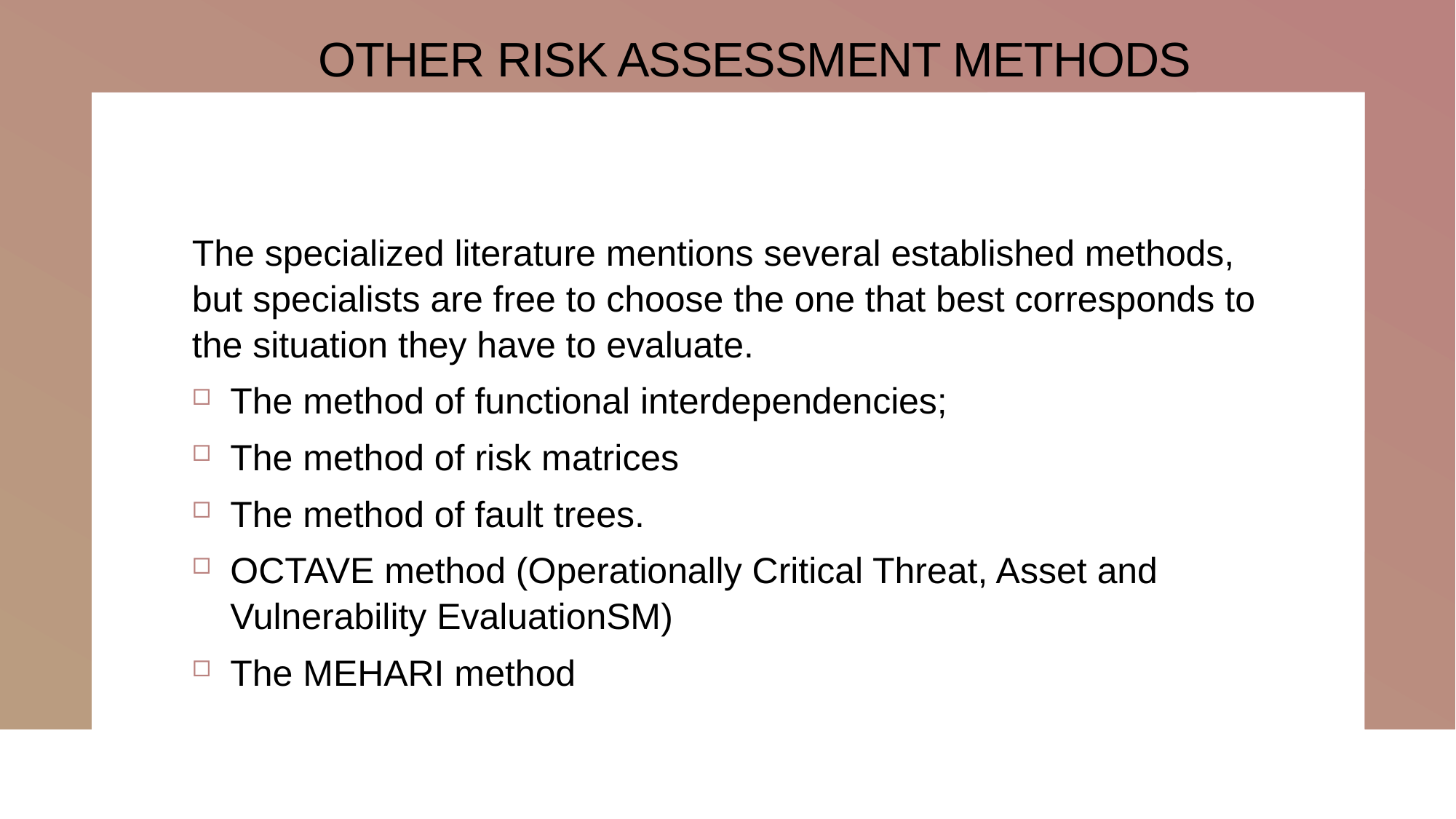

# OTHER RISK ASSESSMENT METHODS
The specialized literature mentions several established methods, but specialists are free to choose the one that best corresponds to the situation they have to evaluate.
The method of functional interdependencies;
The method of risk matrices
The method of fault trees.
OCTAVE method (Operationally Critical Threat, Asset and Vulnerability EvaluationSM)
The MEHARI method
25